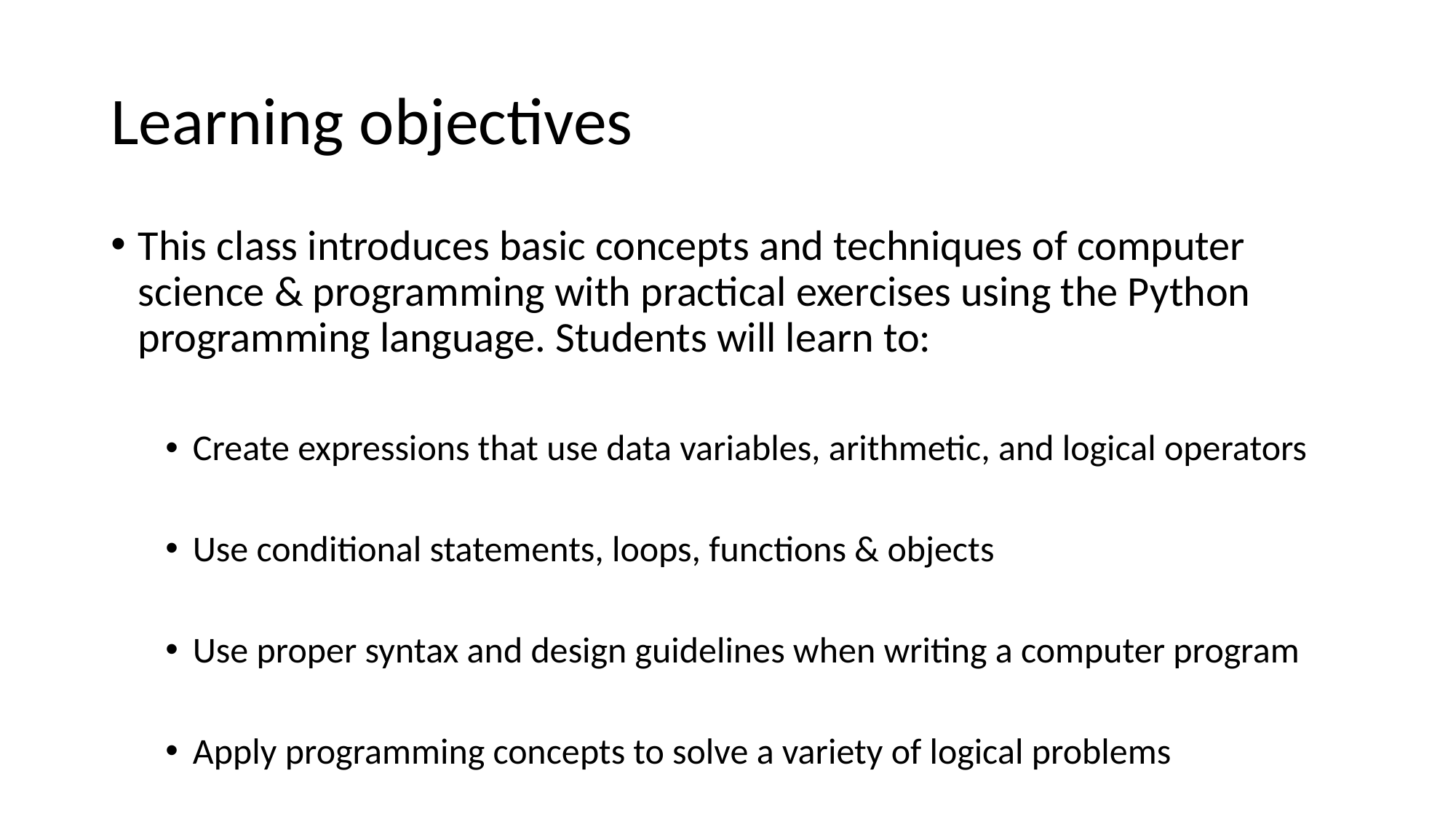

# Learning objectives
This class introduces basic concepts and techniques of computer science & programming with practical exercises using the Python programming language. Students will learn to:

Create expressions that use data variables, arithmetic, and logical operators

Use conditional statements, loops, functions & objects

Use proper syntax and design guidelines when writing a computer program

Apply programming concepts to solve a variety of logical problems